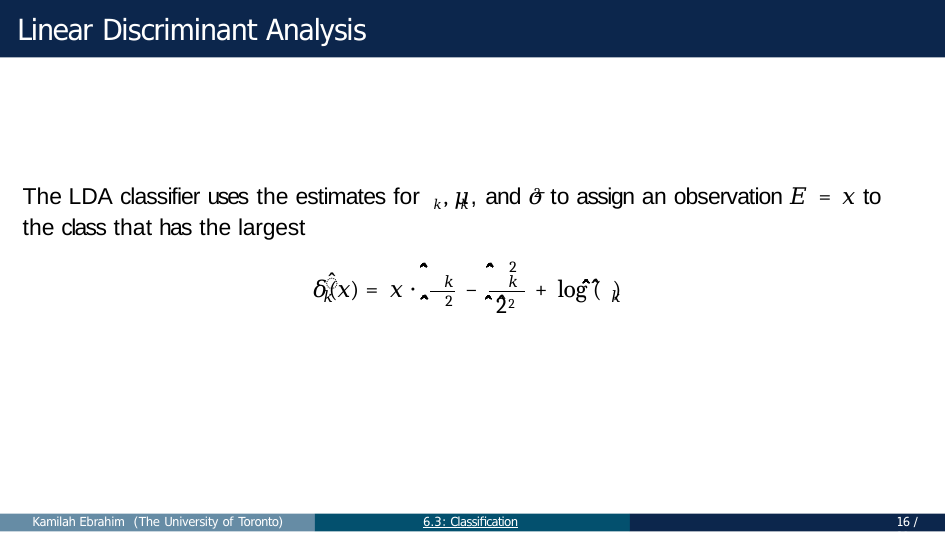

# Linear Discriminant Analysis
The LDA classifier uses the estimates for 𝜋𝑘, 𝜇𝑘, and 𝜎2 to assign an observation 𝐸 = 𝑥 to the class that has the largest
2
𝜇̂	𝜇̂
̂
𝑘
𝑘
𝛿 (𝑥) = 𝑥 ⋅	−	+ log (𝜋̂ )
𝑘
𝑘
𝜎̂	2𝜎̂2
2

Kamilah Ebrahim (The University of Toronto)
6.3: Classification
16 / 32